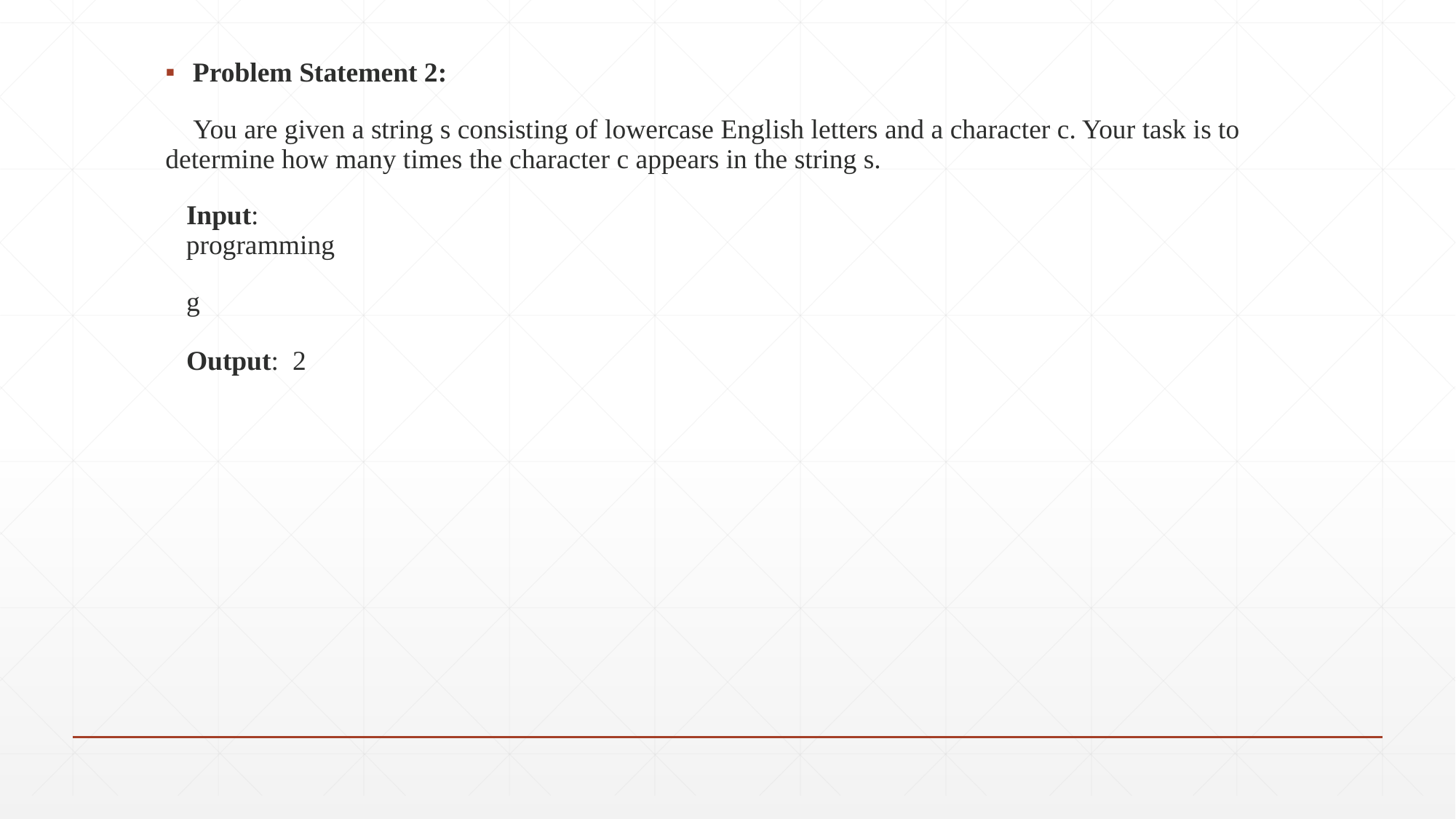

Problem Statement 2:
    You are given a string s consisting of lowercase English letters and a character c. Your task is to     determine how many times the character c appears in the string s.
   Input:
   programming
   g
   Output:  2